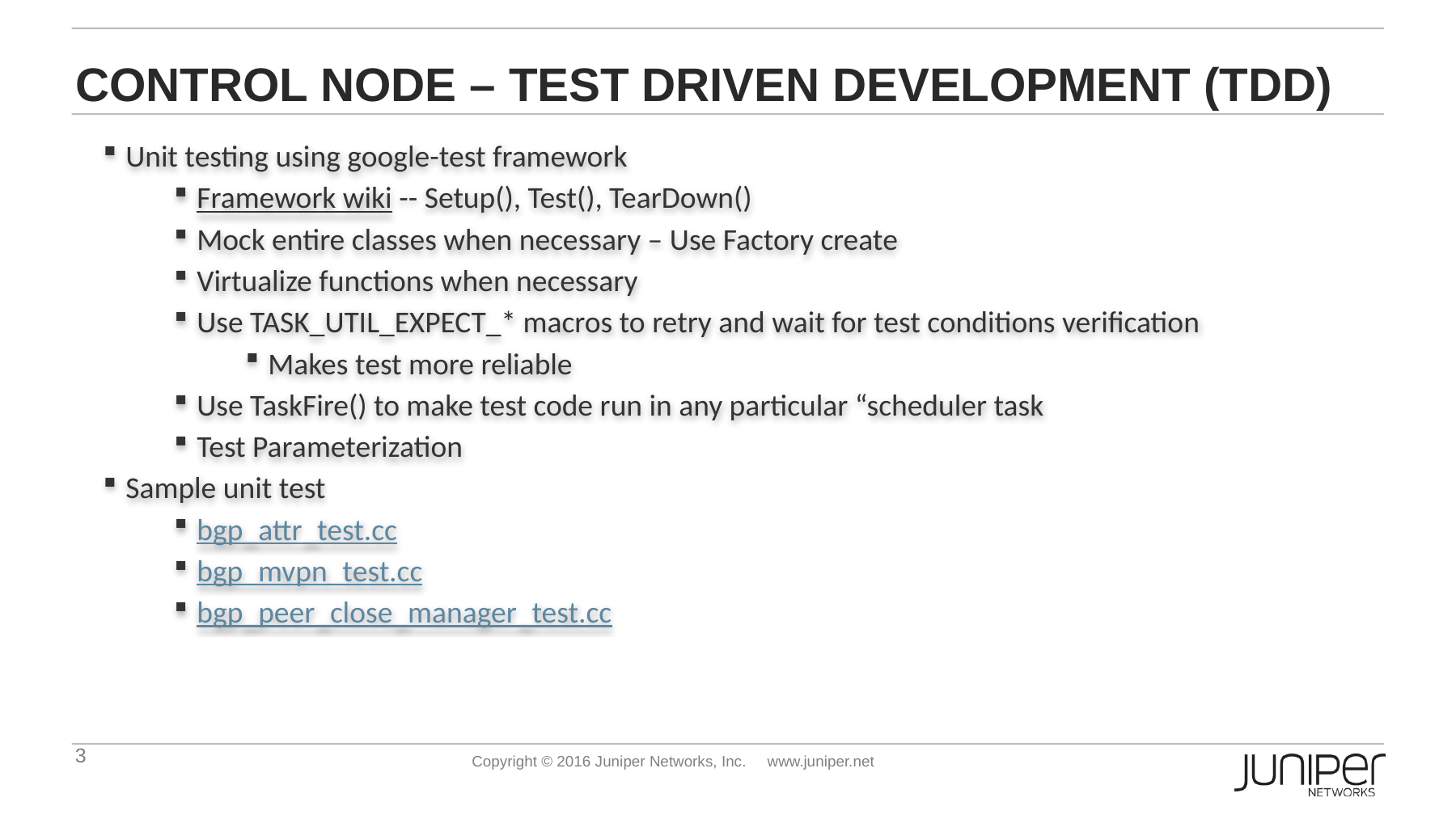

# Control node – test driven development (tdd)
Unit testing using google-test framework
Framework wiki -- Setup(), Test(), TearDown()
Mock entire classes when necessary – Use Factory create
Virtualize functions when necessary
Use TASK_UTIL_EXPECT_* macros to retry and wait for test conditions verification
Makes test more reliable
Use TaskFire() to make test code run in any particular “scheduler task
Test Parameterization
Sample unit test
bgp_attr_test.cc
bgp_mvpn_test.cc
bgp_peer_close_manager_test.cc